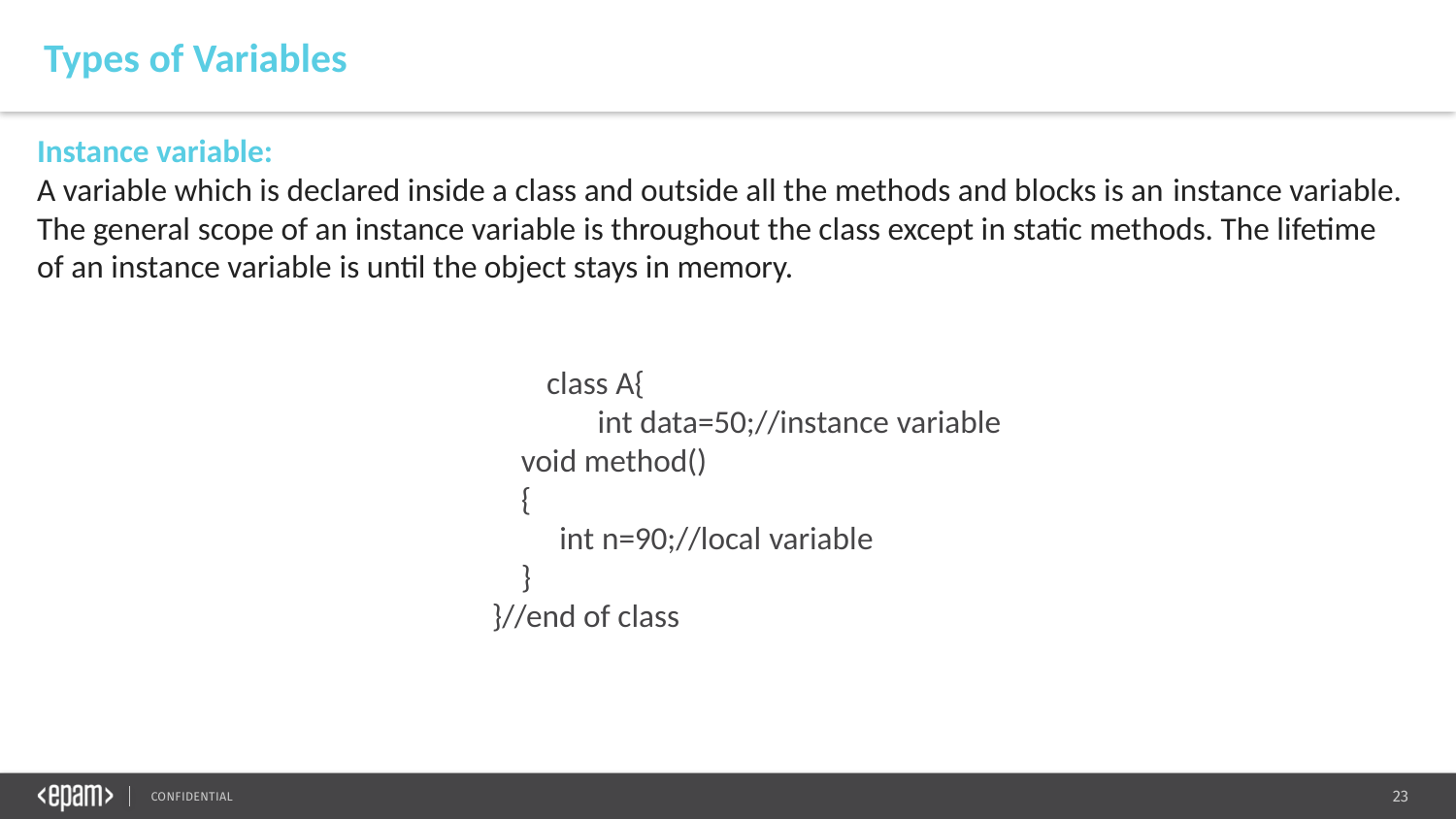

Types of Variables
Instance variable:
A variable which is declared inside a class and outside all the methods and blocks is an instance variable. The general scope of an instance variable is throughout the class except in static methods. The lifetime of an instance variable is until the object stays in memory.

	class A{
	       int data=50;//instance variable
    void method()
    {
	   int n=90;//local variable
    }
}//end of class